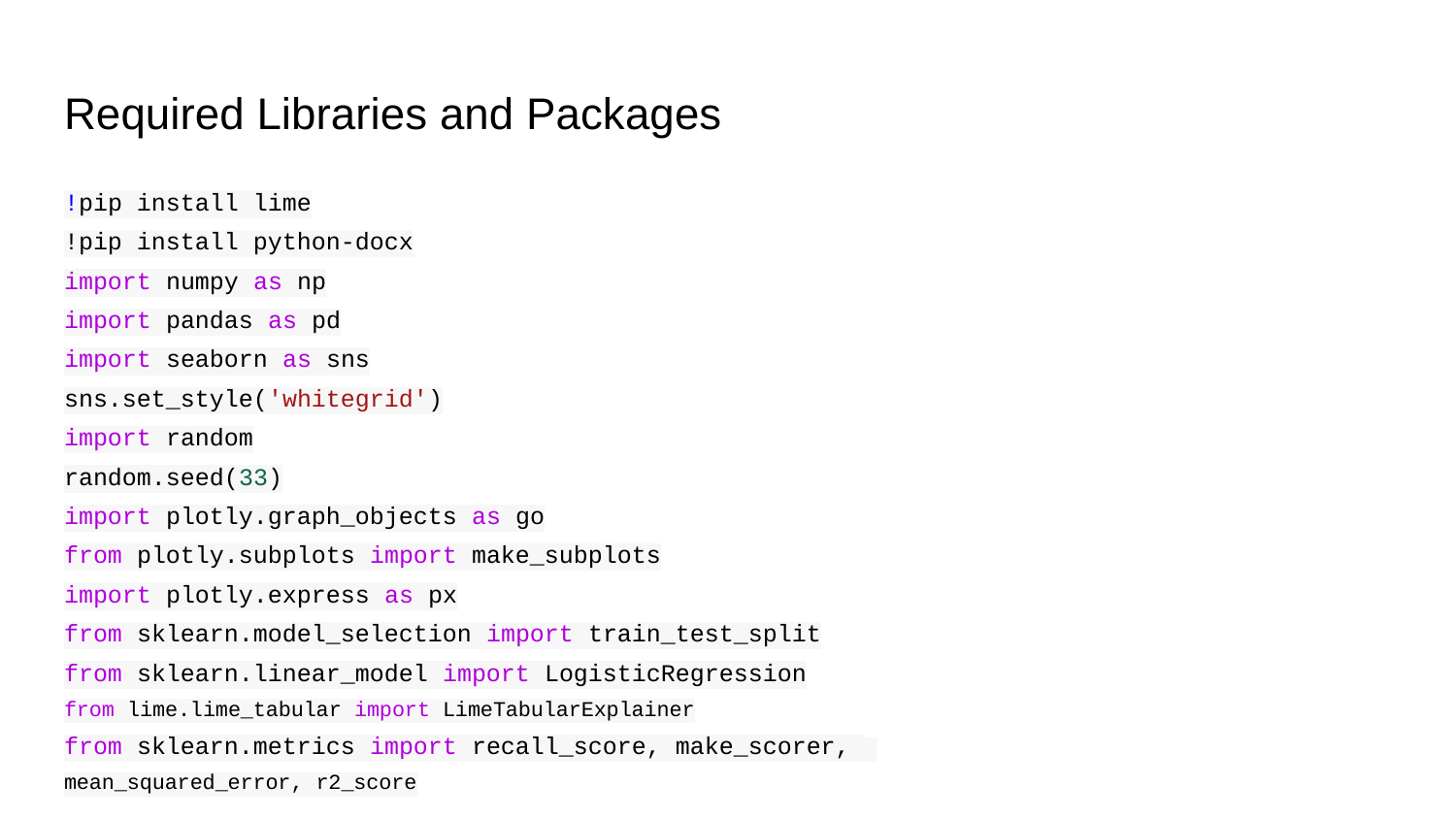

# Required Libraries and Packages
!pip install lime
!pip install python-docx
import numpy as np
import pandas as pd
import seaborn as sns
sns.set_style('whitegrid')
import random
random.seed(33)
import plotly.graph_objects as go
from plotly.subplots import make_subplots
import plotly.express as px
from sklearn.model_selection import train_test_split
from sklearn.linear_model import LogisticRegression
from lime.lime_tabular import LimeTabularExplainer
from sklearn.metrics import recall_score, make_scorer,
mean_squared_error, r2_score